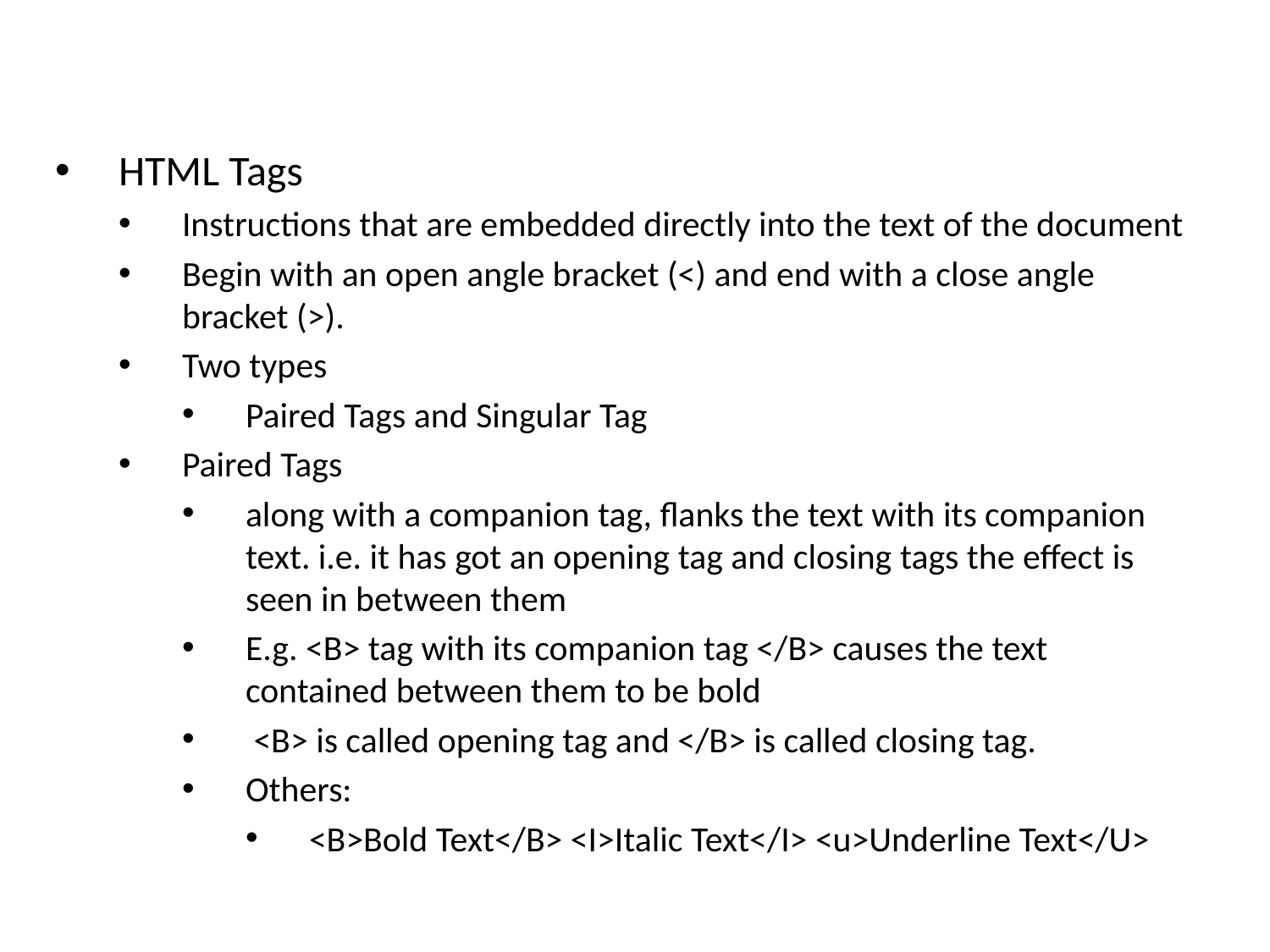

HTML Tags
Instructions that are embedded directly into the text of the document
Begin with an open angle bracket (<) and end with a close angle bracket (>).
Two types
Paired Tags and Singular Tag
Paired Tags
along with a companion tag, flanks the text with its companion text. i.e. it has got an opening tag and closing tags the effect is seen in between them
E.g. <B> tag with its companion tag </B> causes the text contained between them to be bold
 <B> is called opening tag and </B> is called closing tag.
Others:
<B>Bold Text</B> <I>Italic Text</I> <u>Underline Text</U>